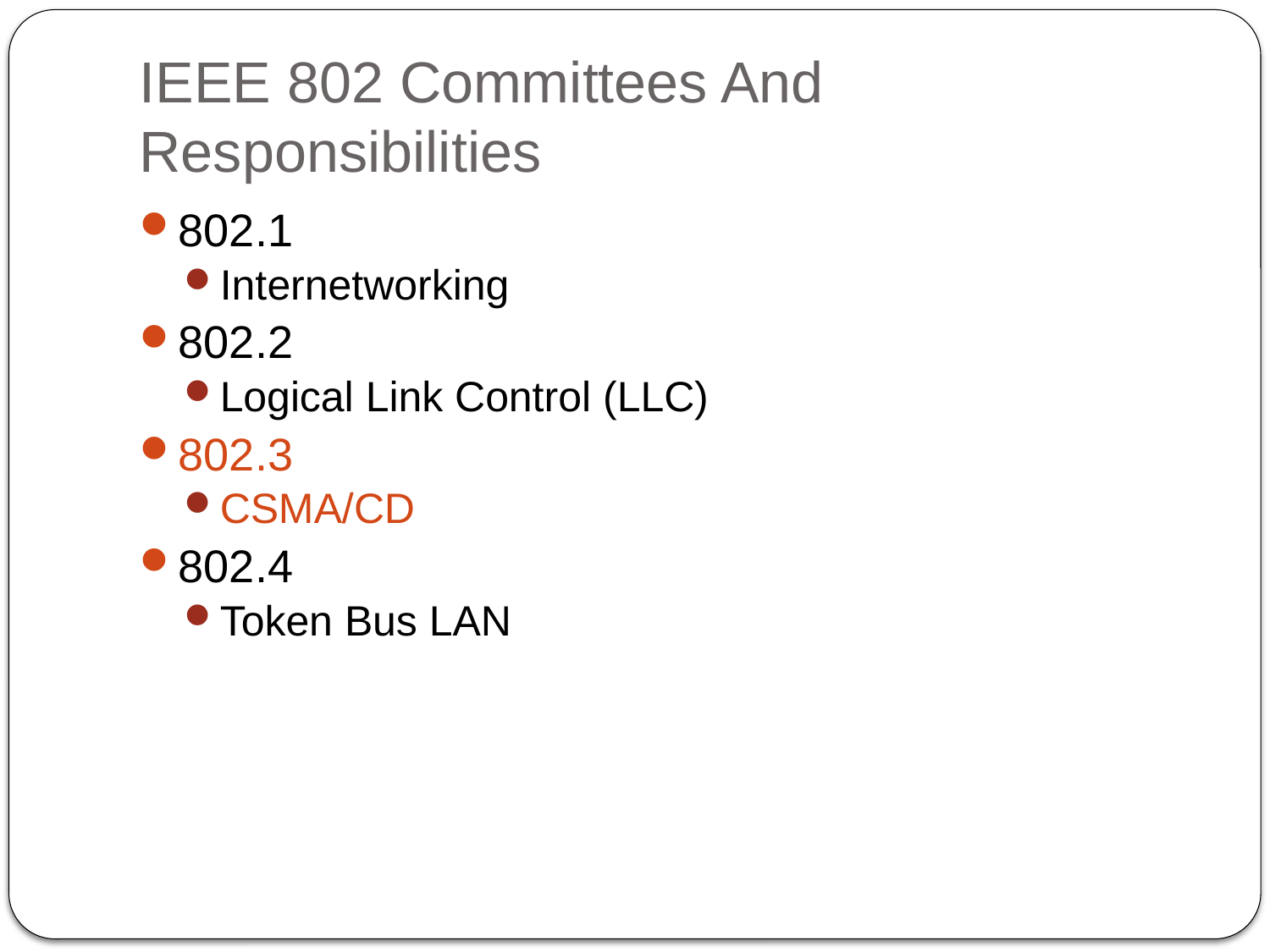

# IEEE 802 Committees And Responsibilities
802.1
Internetworking
802.2
Logical Link Control (LLC)
802.3
CSMA/CD
802.4
Token Bus LAN